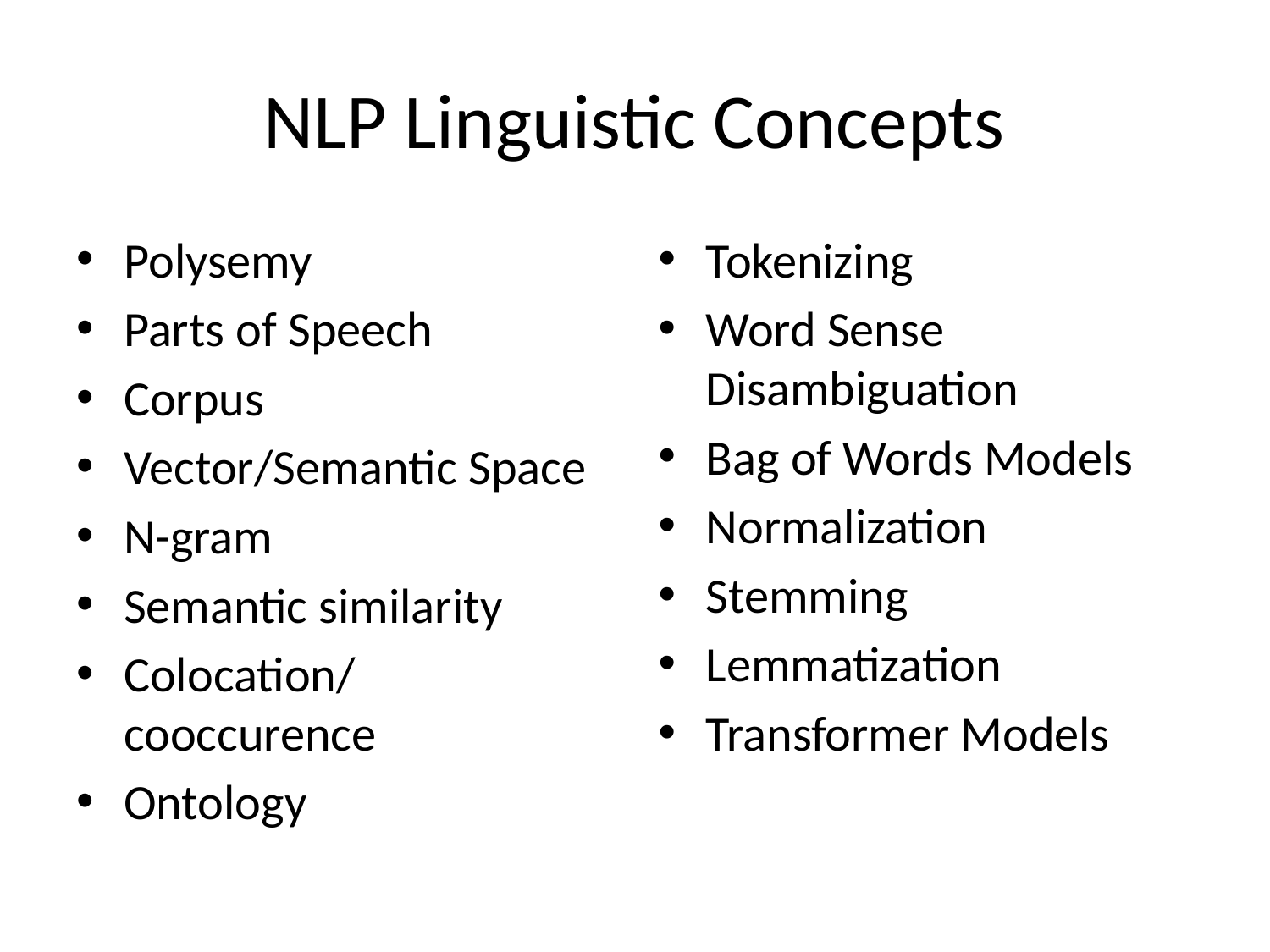

# NLP Linguistic Concepts
Polysemy
Parts of Speech
Corpus
Vector/Semantic Space
N-gram
Semantic similarity
Colocation/ cooccurence
Ontology
Tokenizing
Word Sense Disambiguation
Bag of Words Models
Normalization
Stemming
Lemmatization
Transformer Models